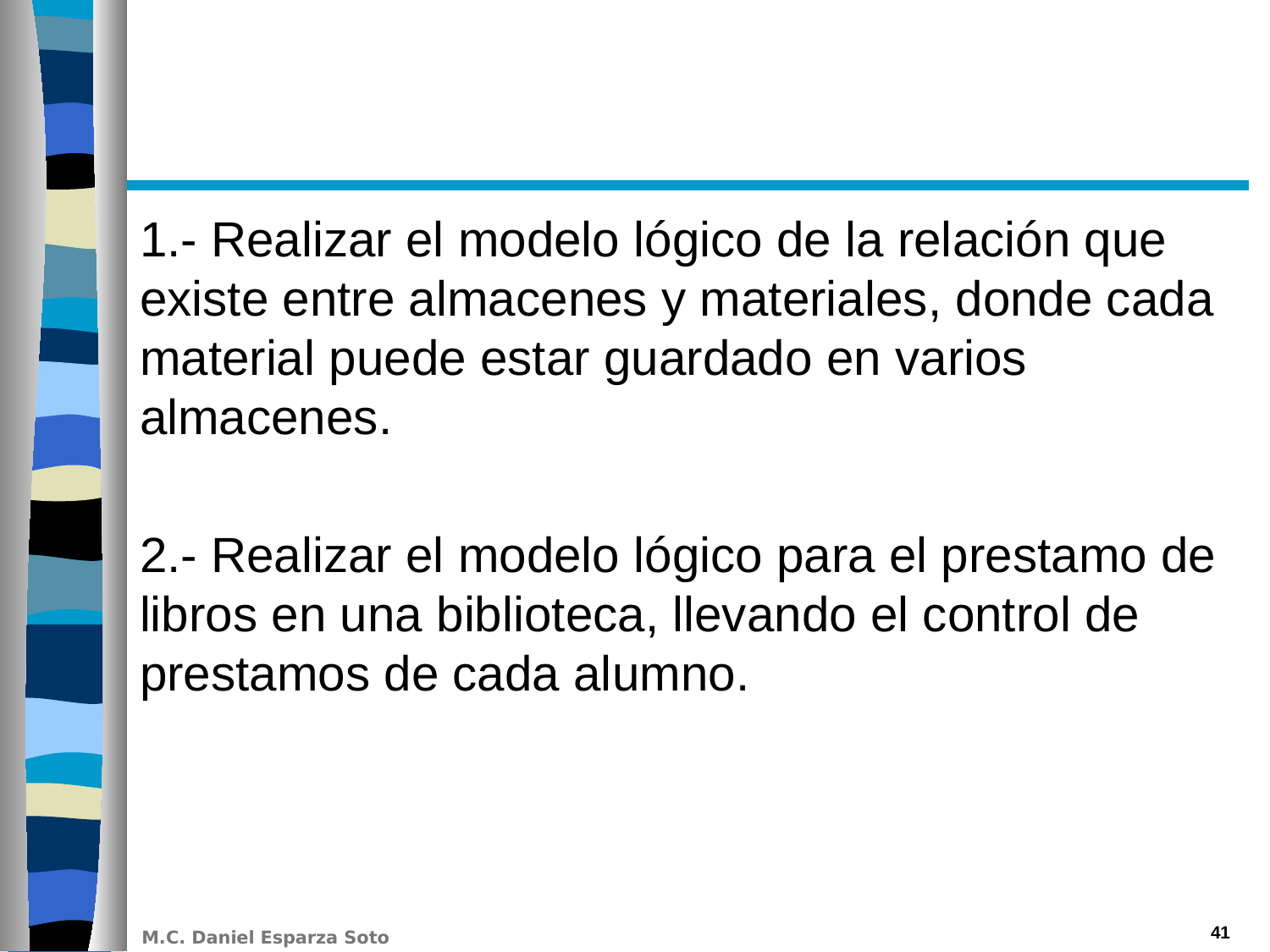

#
1.- Realizar el modelo lógico de la relación que existe entre almacenes y materiales, donde cada material puede estar guardado en varios almacenes.

2.- Realizar el modelo lógico para el prestamo de libros en una biblioteca, llevando el control de prestamos de cada alumno.
41